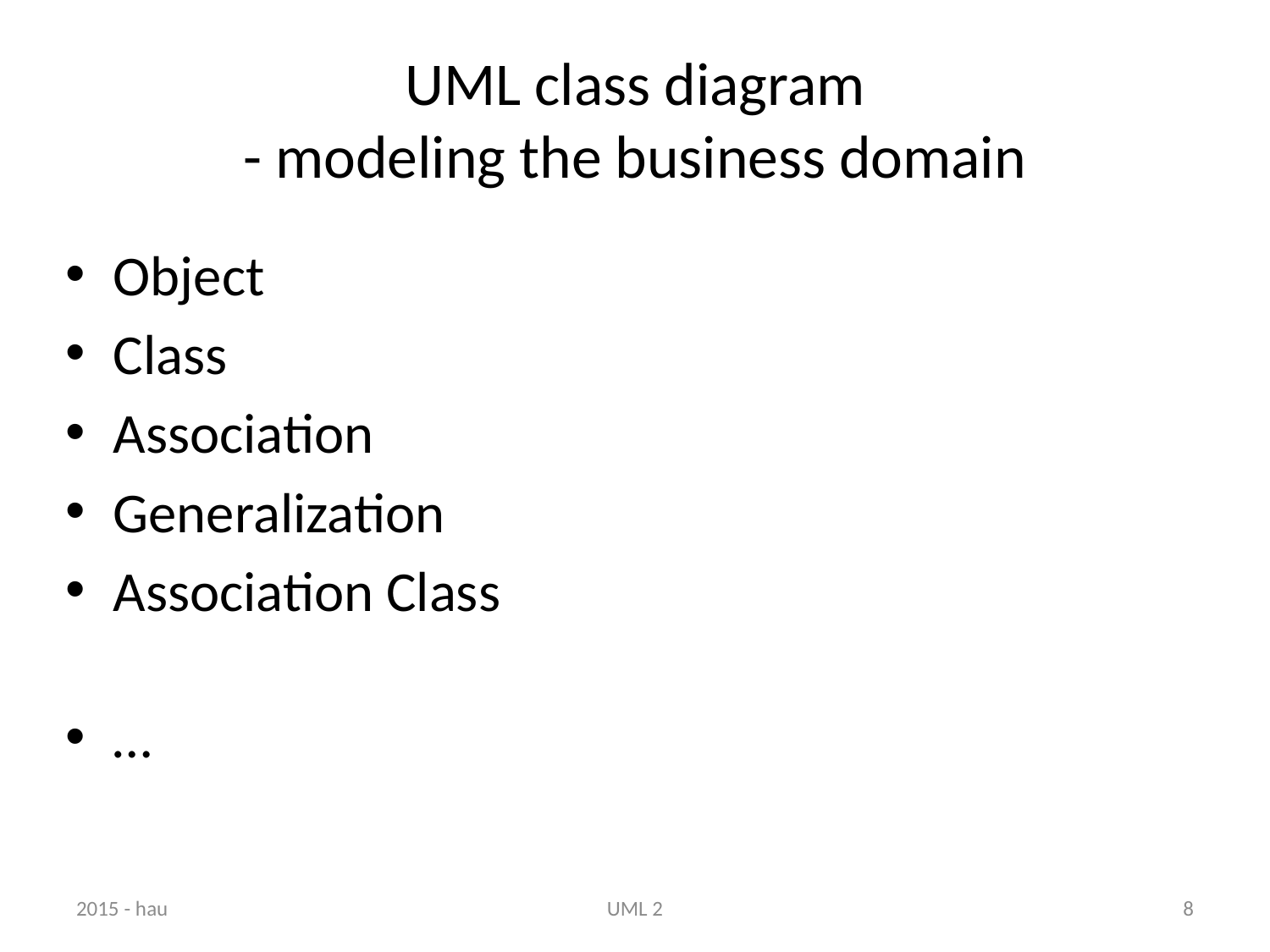

# UML class diagram - modeling the business domain
Object
Class
Association
Generalization
Association Class
…
2015 - hau
UML 2
8